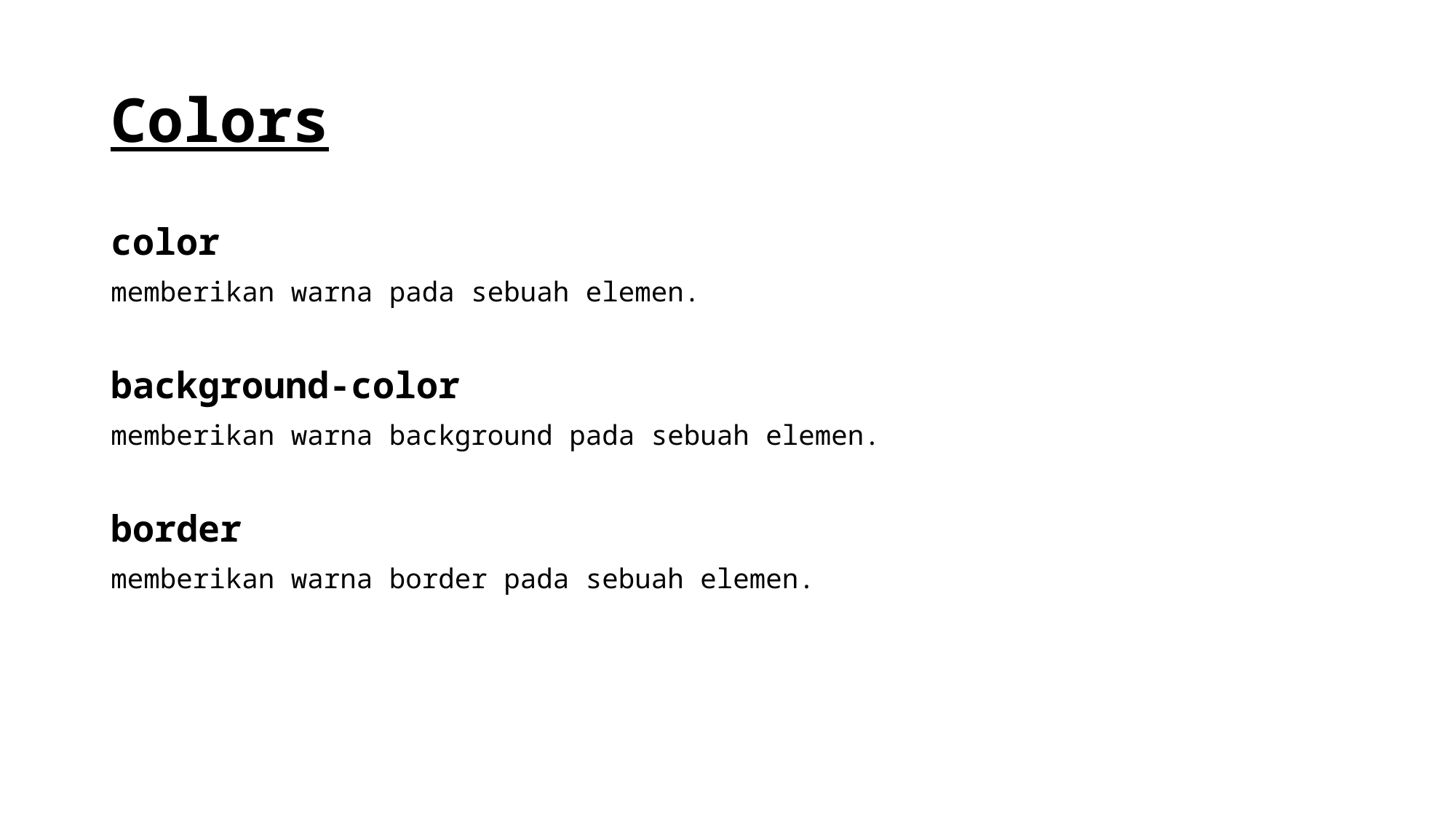

# Colors
color
memberikan warna pada sebuah elemen.

background-color
memberikan warna background pada sebuah elemen.

border
memberikan warna border pada sebuah elemen.